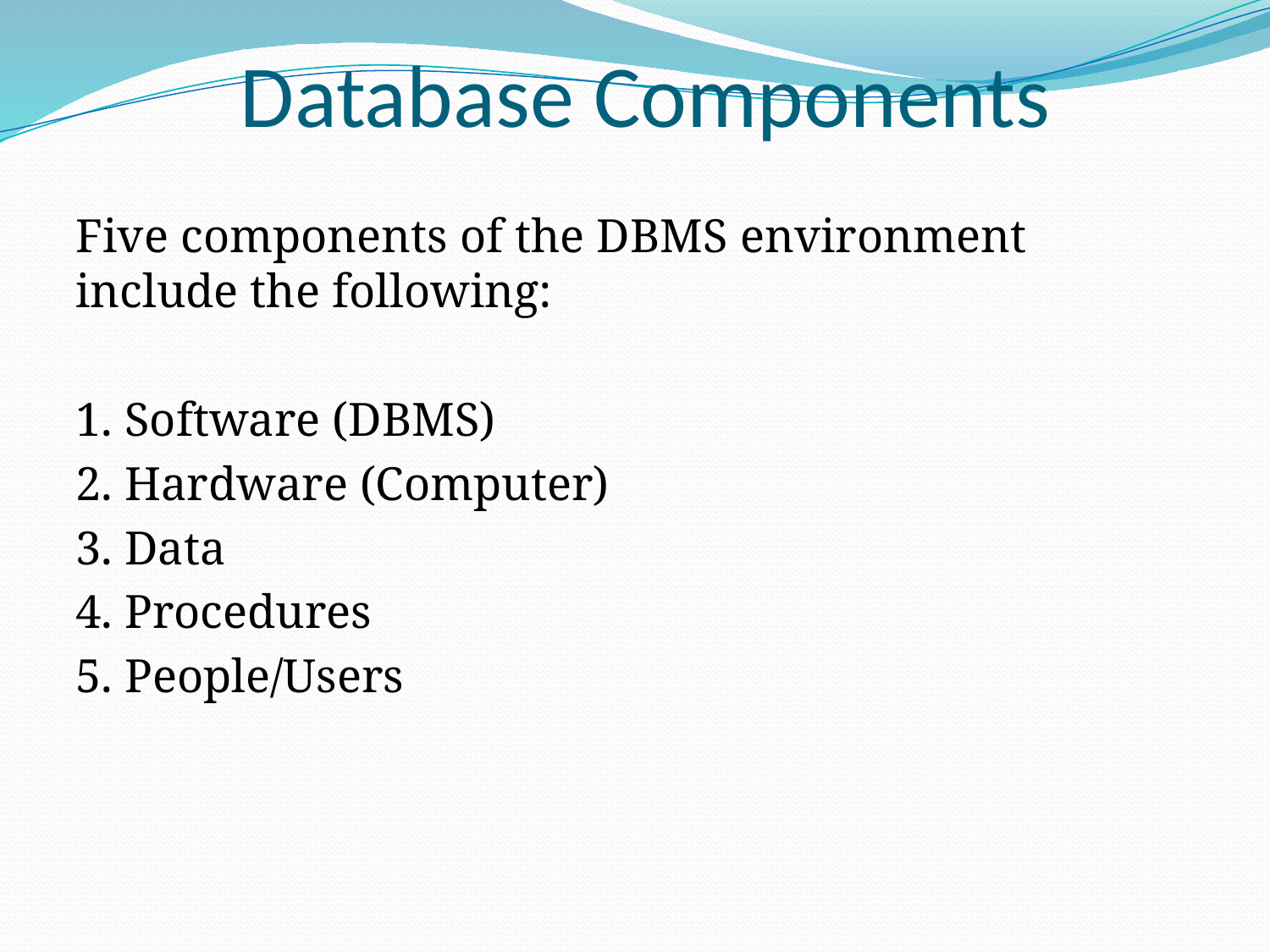

# Database Components
Five components of the DBMS environment include the following:

1. Software (DBMS)
2. Hardware (Computer)
3. Data
4. Procedures
5. People/Users